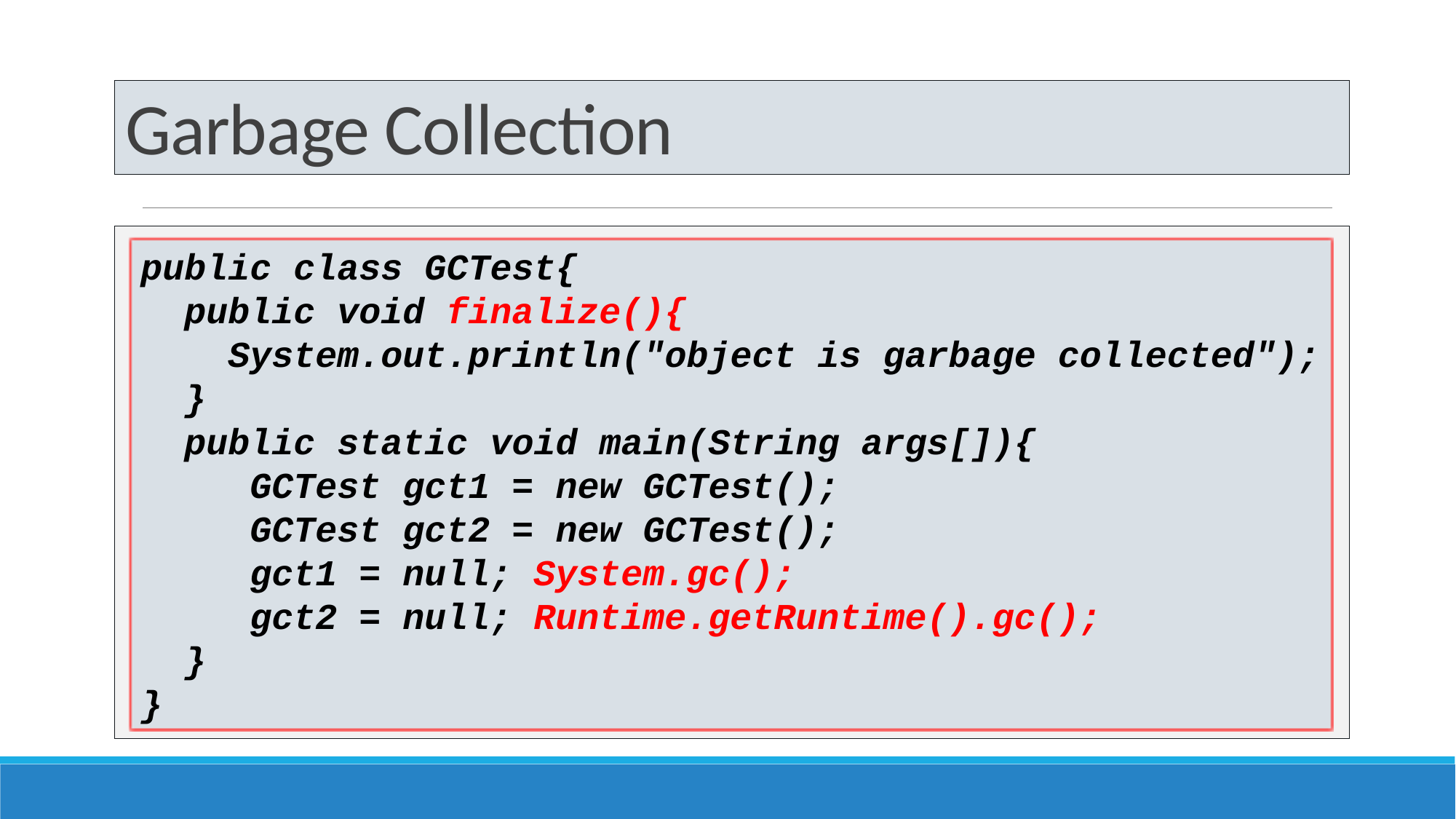

# Garbage Collection

public class GCTest{
  public void finalize(){
    System.out.println("object is garbage collected");
  }
  public static void main(String args[]){
	GCTest gct1 = new GCTest();
	GCTest gct2 = new GCTest();
	gct1 = null; System.gc();
	gct2 = null; Runtime.getRuntime().gc();
  }
}